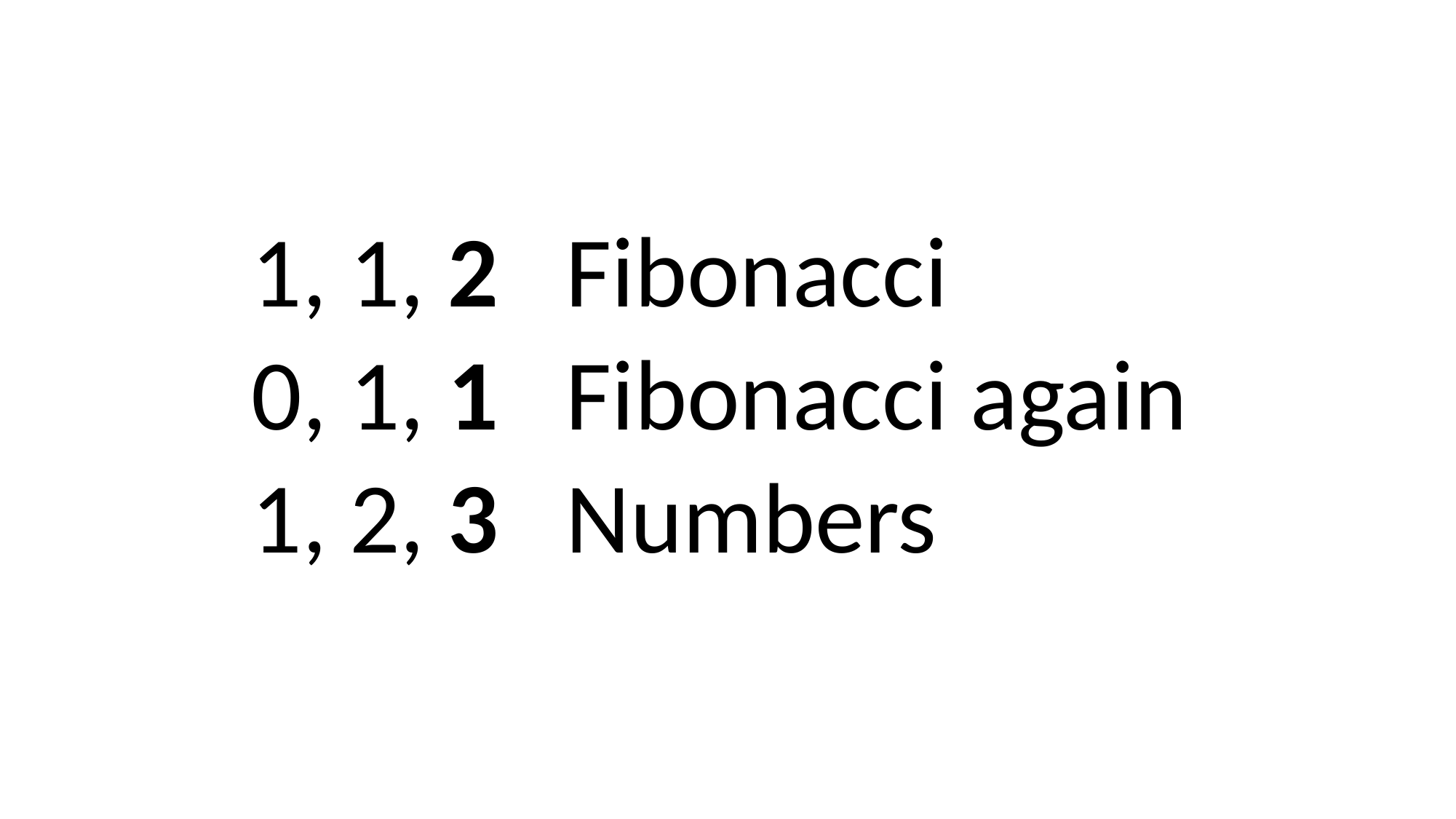

1, 1,
0, 1,
1, 2,
2   Fibonacci
1   Fibonacci again
3   Numbers